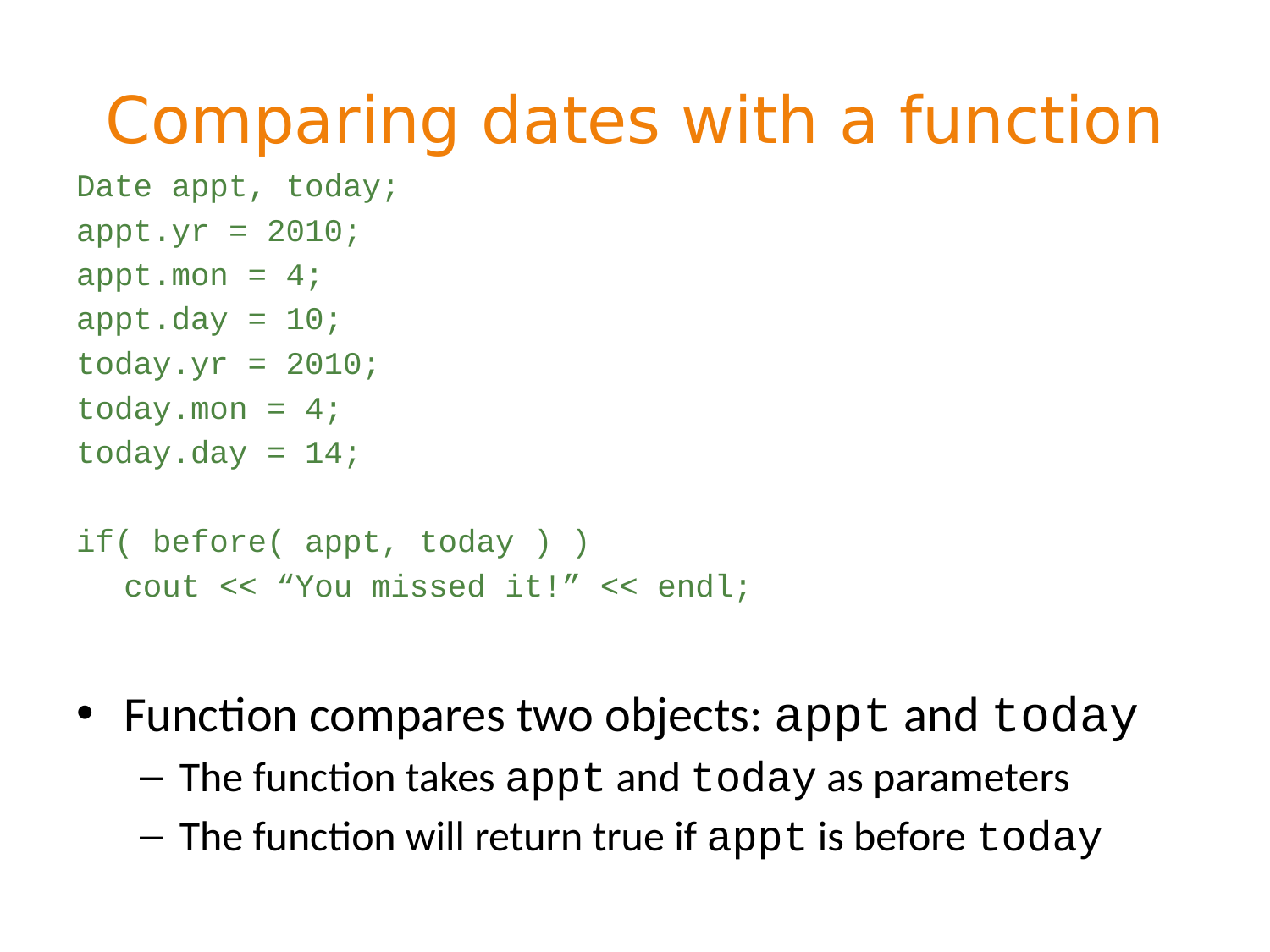

# Comparing dates with a function
Date appt, today;
appt.yr = 2010;
appt.mon = 4;
appt.day = 10;
today.yr = 2010;
today.mon = 4;
today.day = 14;

if( before( appt, today ) )
	cout << “You missed it!” << endl;

Function compares two objects: appt and today
The function takes appt and today as parameters
The function will return true if appt is before today